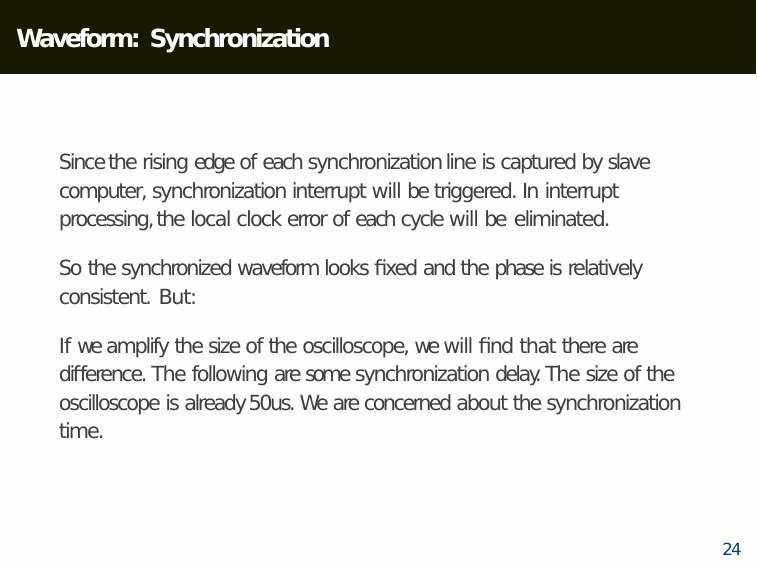

# Waveform: Synchronization
Since the rising edge of each synchronization line is captured by slave  computer, synchronization interrupt will be triggered. In interrupt  processing, the local clock error of each cycle will be eliminated.
So the synchronized waveform looks fixed and the phase is relatively  consistent. But:
If we amplify the size of the oscilloscope, we will find that there are  diﬀerence. The following are some synchronization delay. The size of the  oscilloscope is already 50us. We are concerned about the synchronization  time.
24